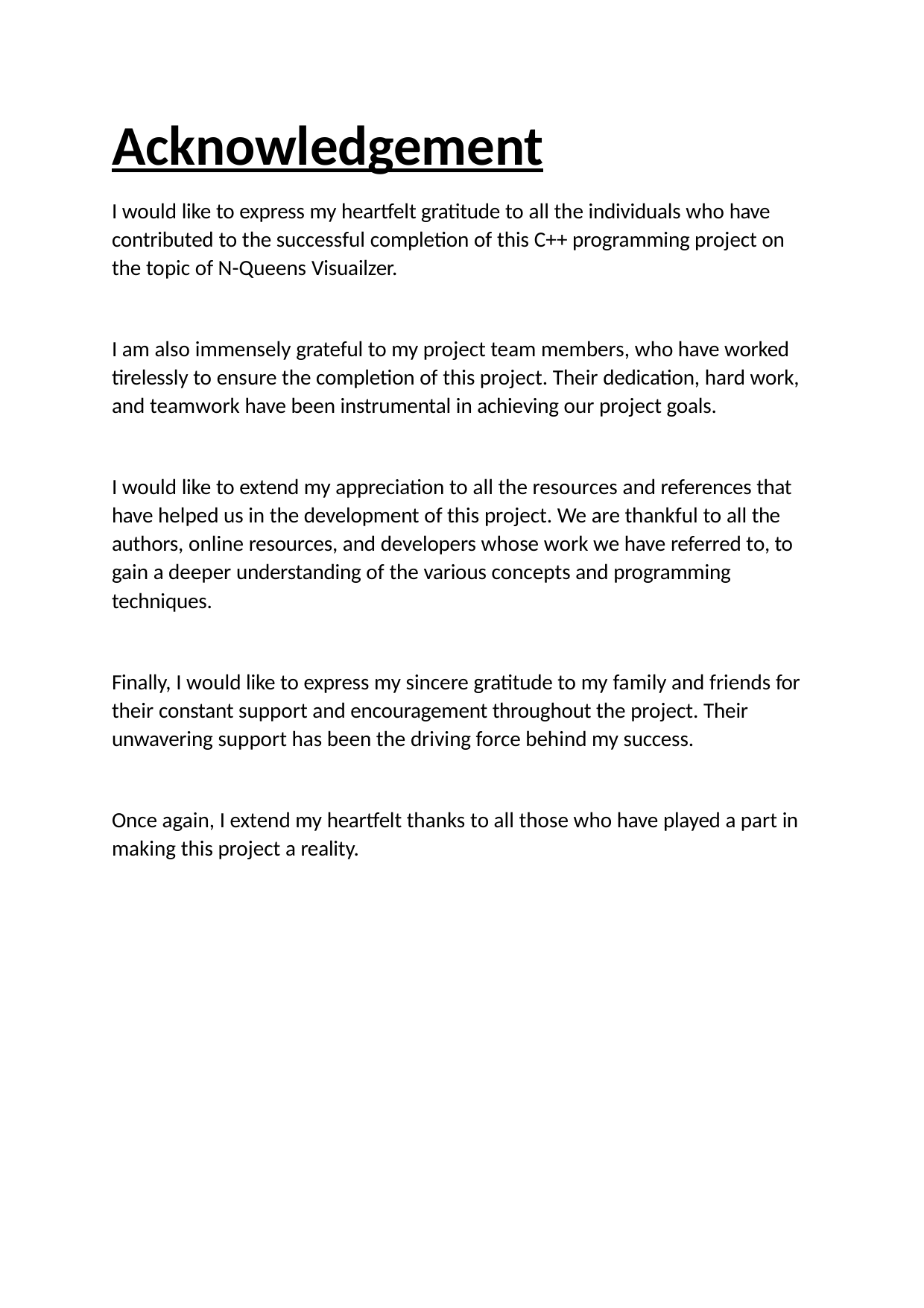

# Acknowledgement
I would like to express my heartfelt gratitude to all the individuals who have contributed to the successful completion of this C++ programming project on the topic of N-Queens Visuailzer.

I am also immensely grateful to my project team members, who have worked tirelessly to ensure the completion of this project. Their dedication, hard work, and teamwork have been instrumental in achieving our project goals.

I would like to extend my appreciation to all the resources and references that have helped us in the development of this project. We are thankful to all the authors, online resources, and developers whose work we have referred to, to gain a deeper understanding of the various concepts and programming
techniques.

Finally, I would like to express my sincere gratitude to my family and friends for their constant support and encouragement throughout the project. Their unwavering support has been the driving force behind my success.

Once again, I extend my heartfelt thanks to all those who have played a part in making this project a reality.